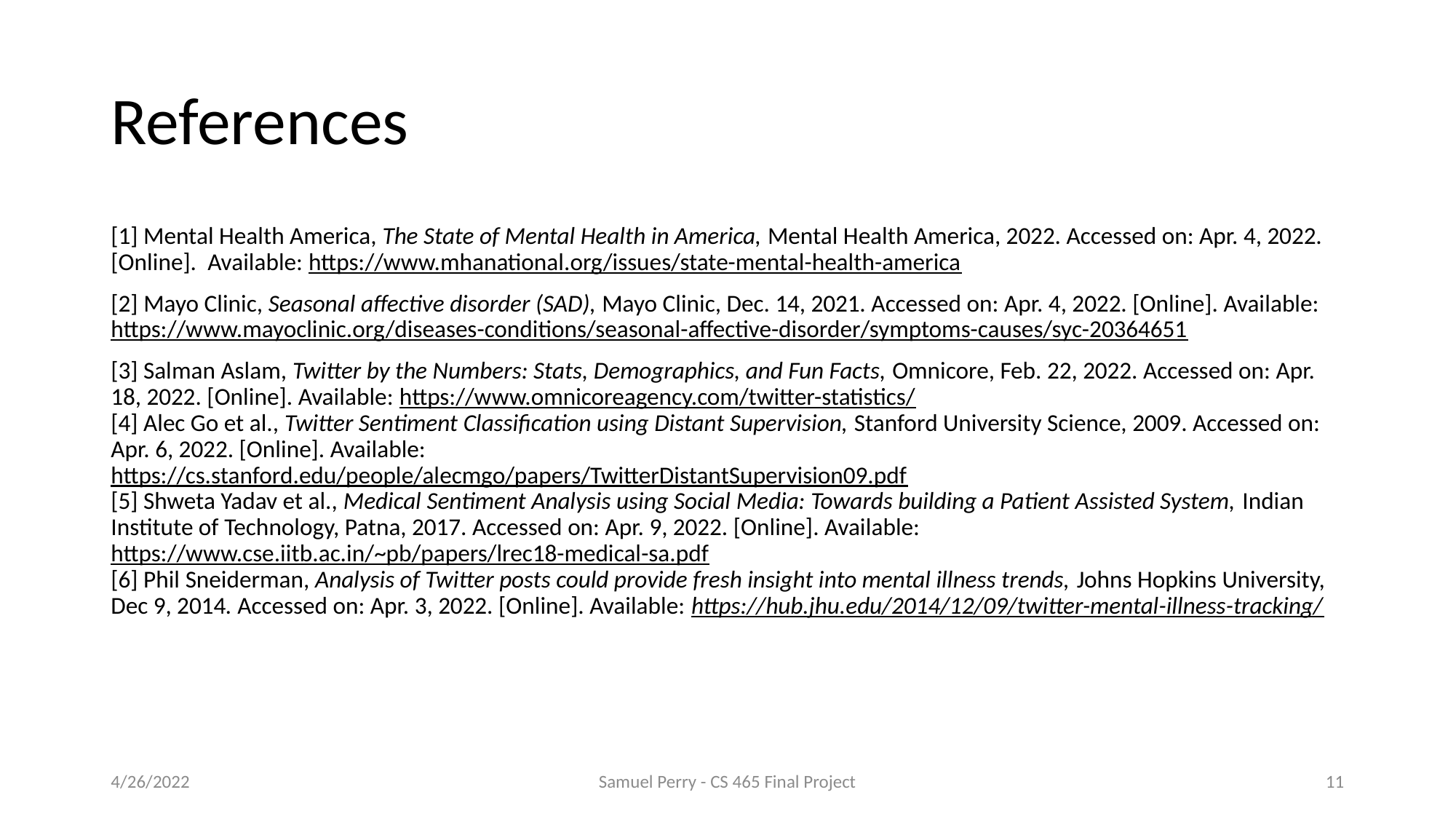

# References
[1] Mental Health America, The State of Mental Health in America, Mental Health America, 2022. Accessed on: Apr. 4, 2022. [Online].  Available: https://www.mhanational.org/issues/state-mental-health-america
[2] Mayo Clinic, Seasonal affective disorder (SAD), Mayo Clinic, Dec. 14, 2021. Accessed on: Apr. 4, 2022. [Online]. Available: https://www.mayoclinic.org/diseases-conditions/seasonal-affective-disorder/symptoms-causes/syc-20364651
[3] Salman Aslam, Twitter by the Numbers: Stats, Demographics, and Fun Facts, Omnicore, Feb. 22, 2022. Accessed on: Apr. 18, 2022. [Online]. Available: https://www.omnicoreagency.com/twitter-statistics/
[4] Alec Go et al., Twitter Sentiment Classification using Distant Supervision, Stanford University Science, 2009. Accessed on: Apr. 6, 2022. [Online]. Available:
https://cs.stanford.edu/people/alecmgo/papers/TwitterDistantSupervision09.pdf
[5] Shweta Yadav et al., Medical Sentiment Analysis using Social Media: Towards building a Patient Assisted System, Indian Institute of Technology, Patna, 2017. Accessed on: Apr. 9, 2022. [Online]. Available:
https://www.cse.iitb.ac.in/~pb/papers/lrec18-medical-sa.pdf
[6] Phil Sneiderman, Analysis of Twitter posts could provide fresh insight into mental illness trends, Johns Hopkins University, Dec 9, 2014. Accessed on: Apr. 3, 2022. [Online]. Available: https://hub.jhu.edu/2014/12/09/twitter-mental-illness-tracking/
4/26/2022
Samuel Perry - CS 465 Final Project
11